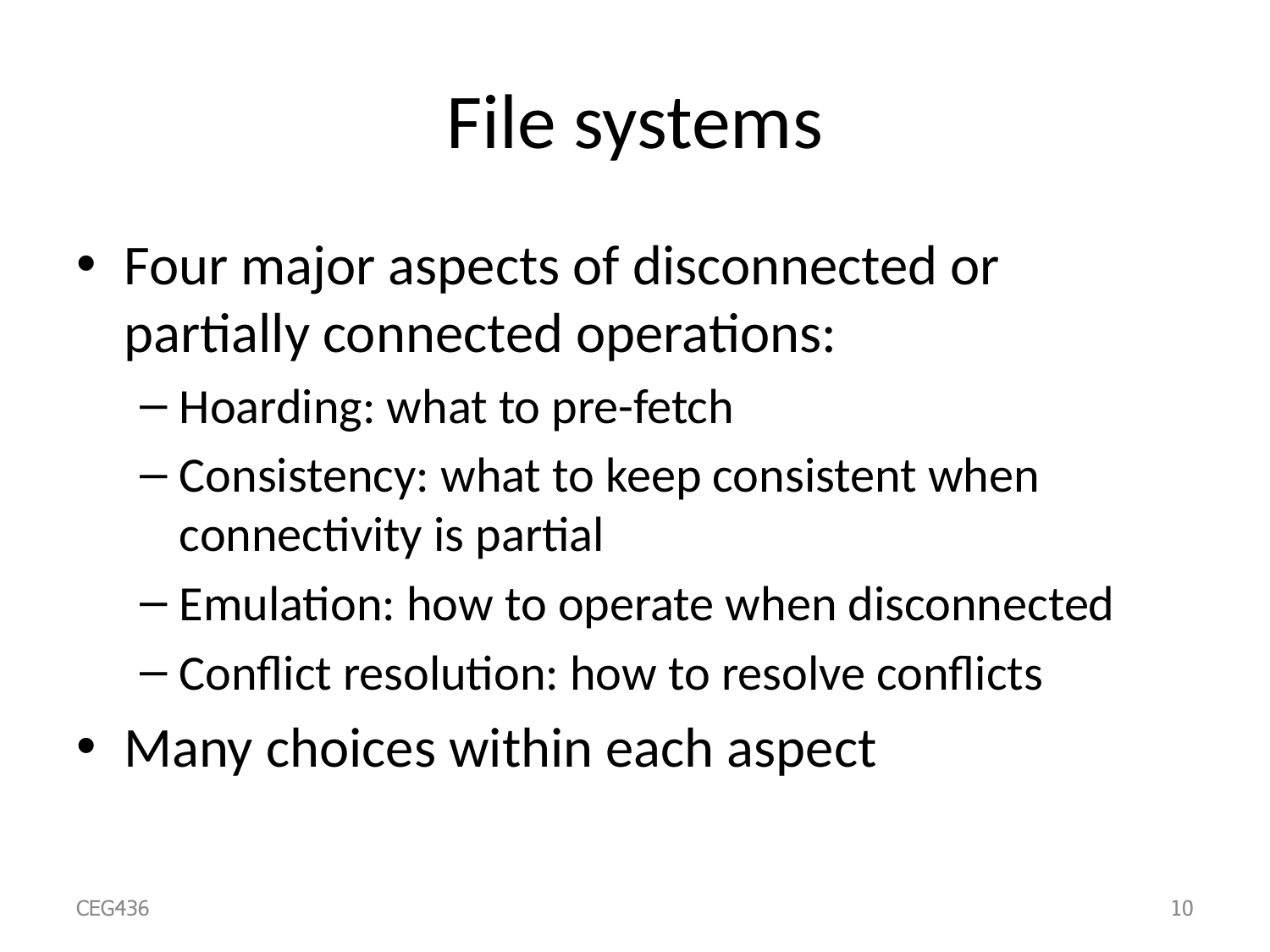

# File systems
Four major aspects of disconnected or partially connected operations:
Hoarding: what to pre-fetch
Consistency: what to keep consistent when connectivity is partial
Emulation: how to operate when disconnected
Conflict resolution: how to resolve conflicts
Many choices within each aspect
CEG436

10